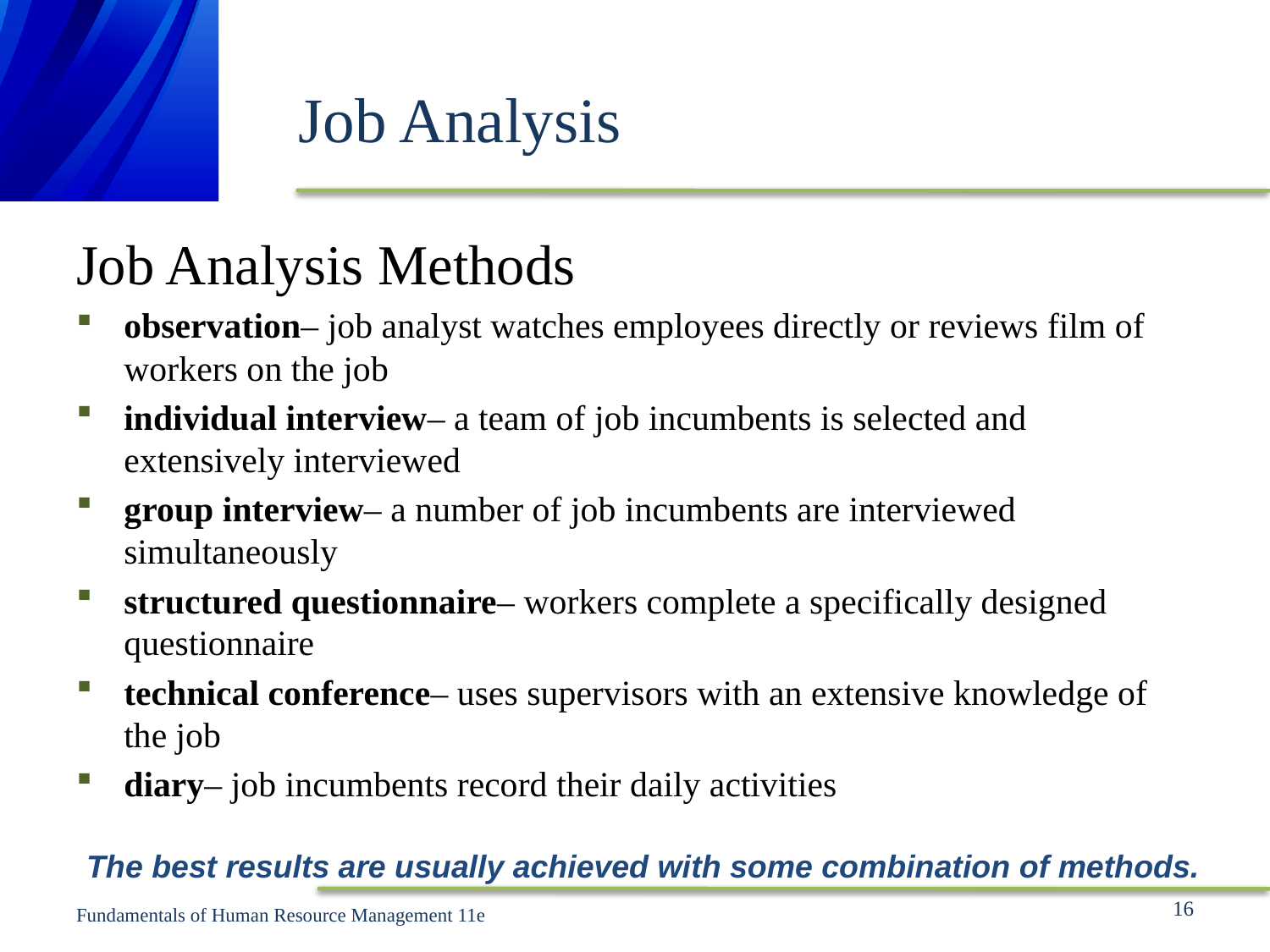

# Job Analysis

Job Analysis Methods
observation– job analyst watches employees directly or reviews film of workers on the job
individual interview– a team of job incumbents is selected and extensively interviewed
group interview– a number of job incumbents are interviewed simultaneously
structured questionnaire– workers complete a specifically designed questionnaire
technical conference– uses supervisors with an extensive knowledge of the job
diary– job incumbents record their daily activities

The best results are usually achieved with some combination of methods.
16
Fundamentals of Human Resource Management 11e